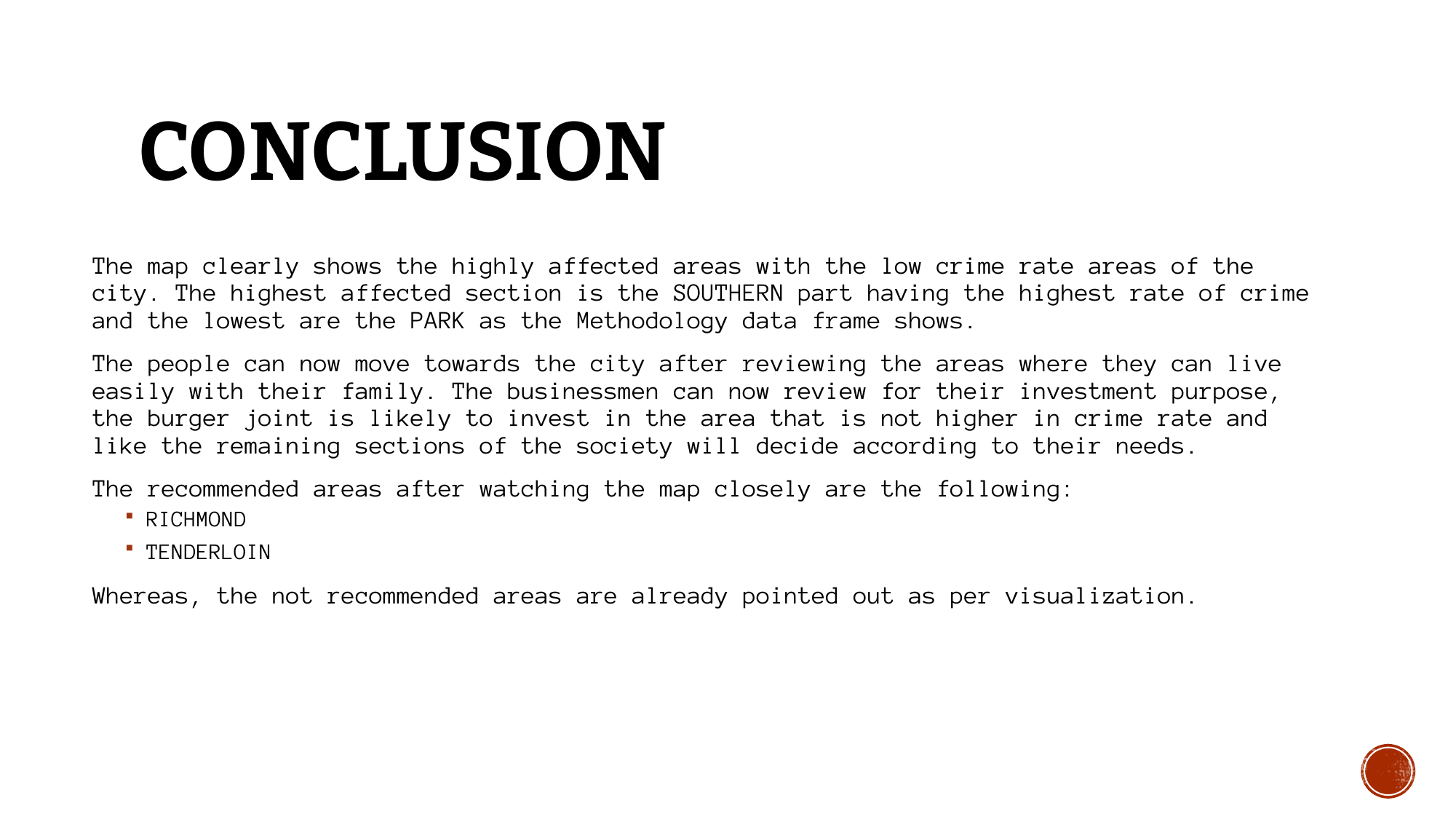

# CONCLUSION
The map clearly shows the highly affected areas with the low crime rate areas of the city. The highest affected section is the SOUTHERN part having the highest rate of crime and the lowest are the PARK as the Methodology data frame shows.
The people can now move towards the city after reviewing the areas where they can live easily with their family. The businessmen can now review for their investment purpose, the burger joint is likely to invest in the area that is not higher in crime rate and like the remaining sections of the society will decide according to their needs.
The recommended areas after watching the map closely are the following:
RICHMOND
TENDERLOIN
Whereas, the not recommended areas are already pointed out as per visualization.